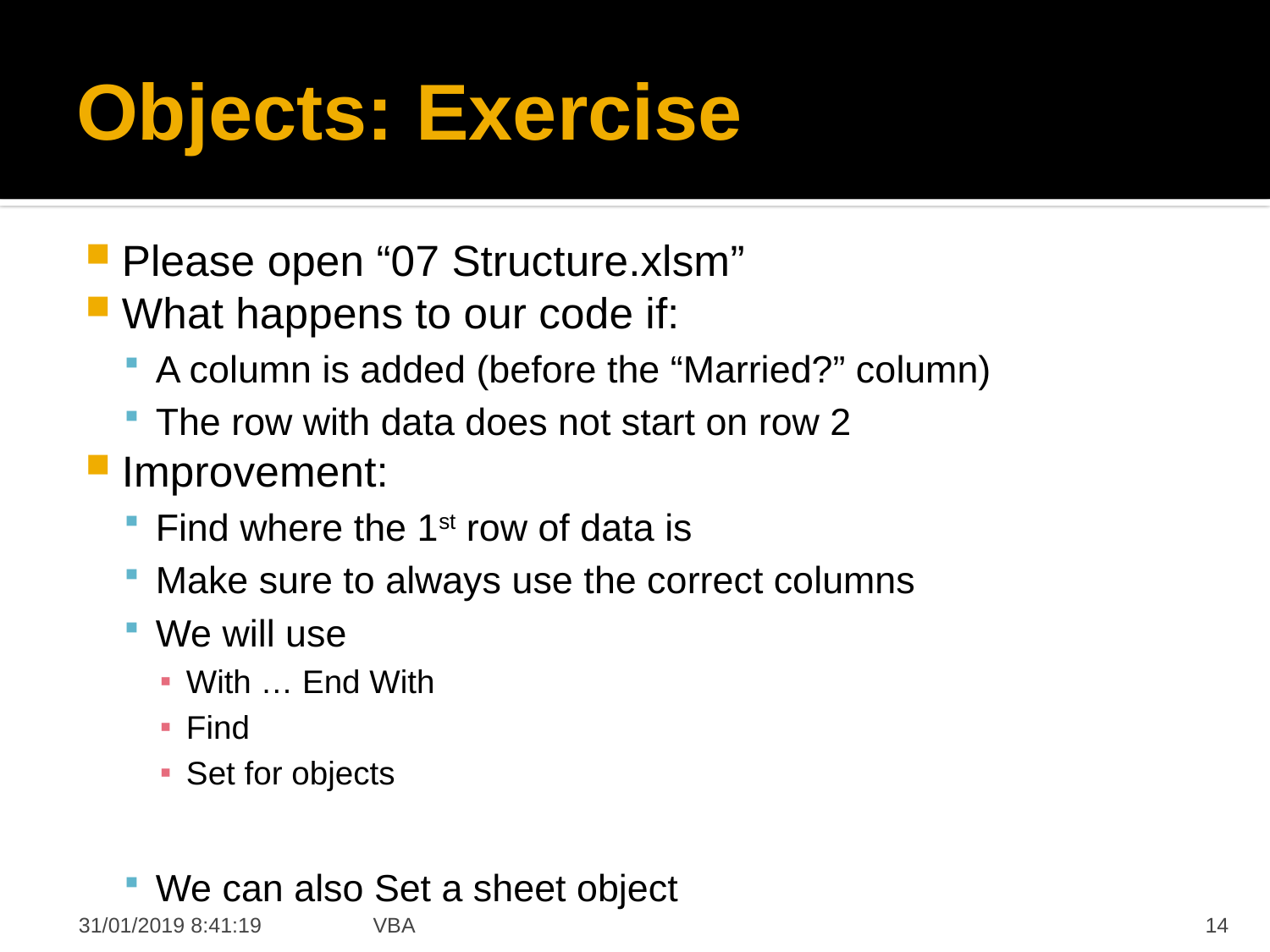

# Objects: Exercise
Please open “07 Structure.xlsm”
What happens to our code if:
A column is added (before the “Married?” column)
The row with data does not start on row 2
Improvement:
Find where the 1st row of data is
Make sure to always use the correct columns
We will use
With … End With
Find
Set for objects

We can also Set a sheet object
31/01/2019 8:41:19
VBA
14